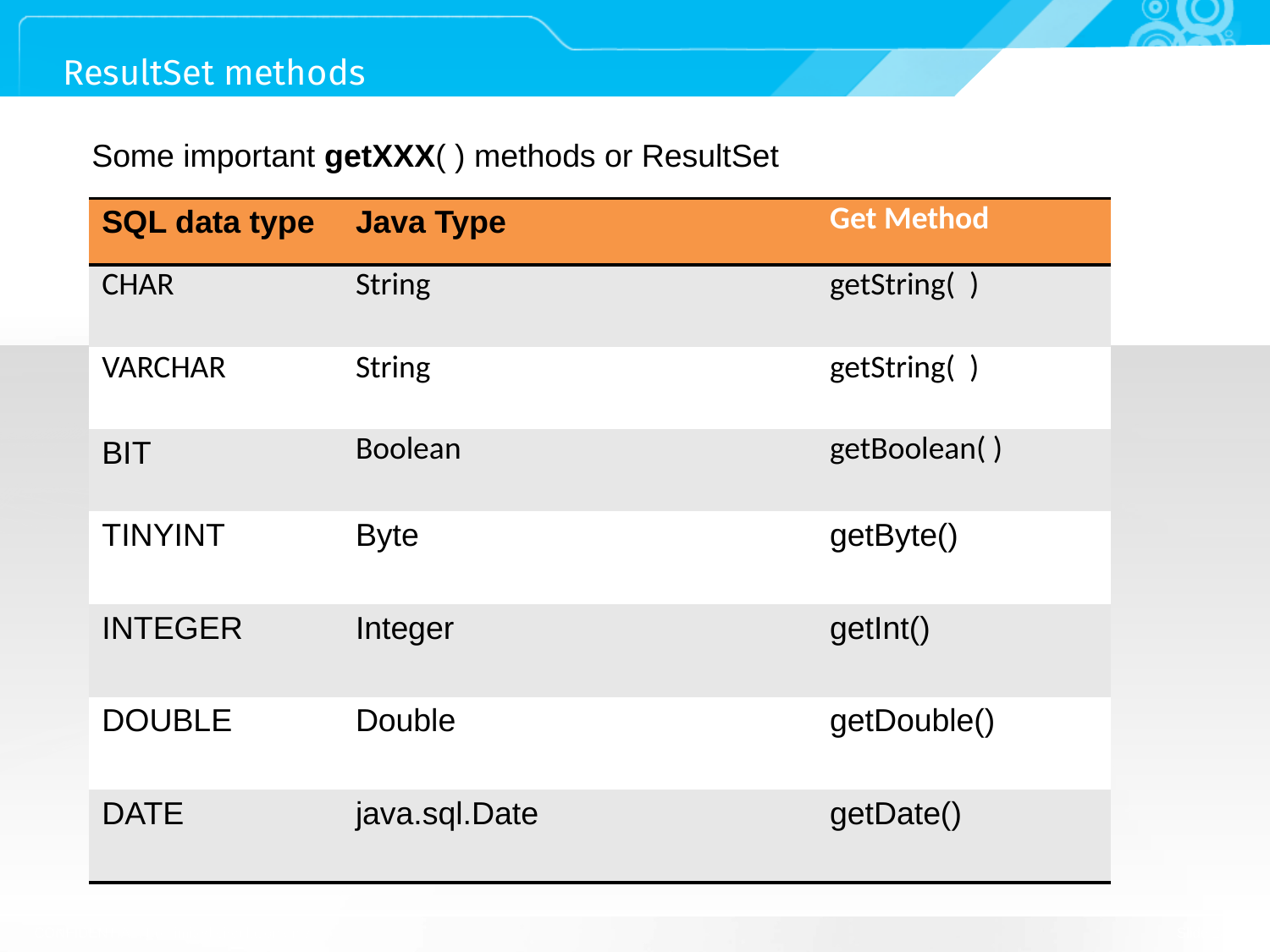

# ResultSet methods
Some important getXXX( ) methods or ResultSet
| SQL data type | Java Type | Get Method |
| --- | --- | --- |
| CHAR | String | getString( ) |
| VARCHAR | String | getString( ) |
| BIT | Boolean | getBoolean( ) |
| TINYINT | Byte | getByte() |
| INTEGER | Integer | getInt() |
| DOUBLE | Double | getDouble() |
| DATE | java.sql.Date | getDate() |